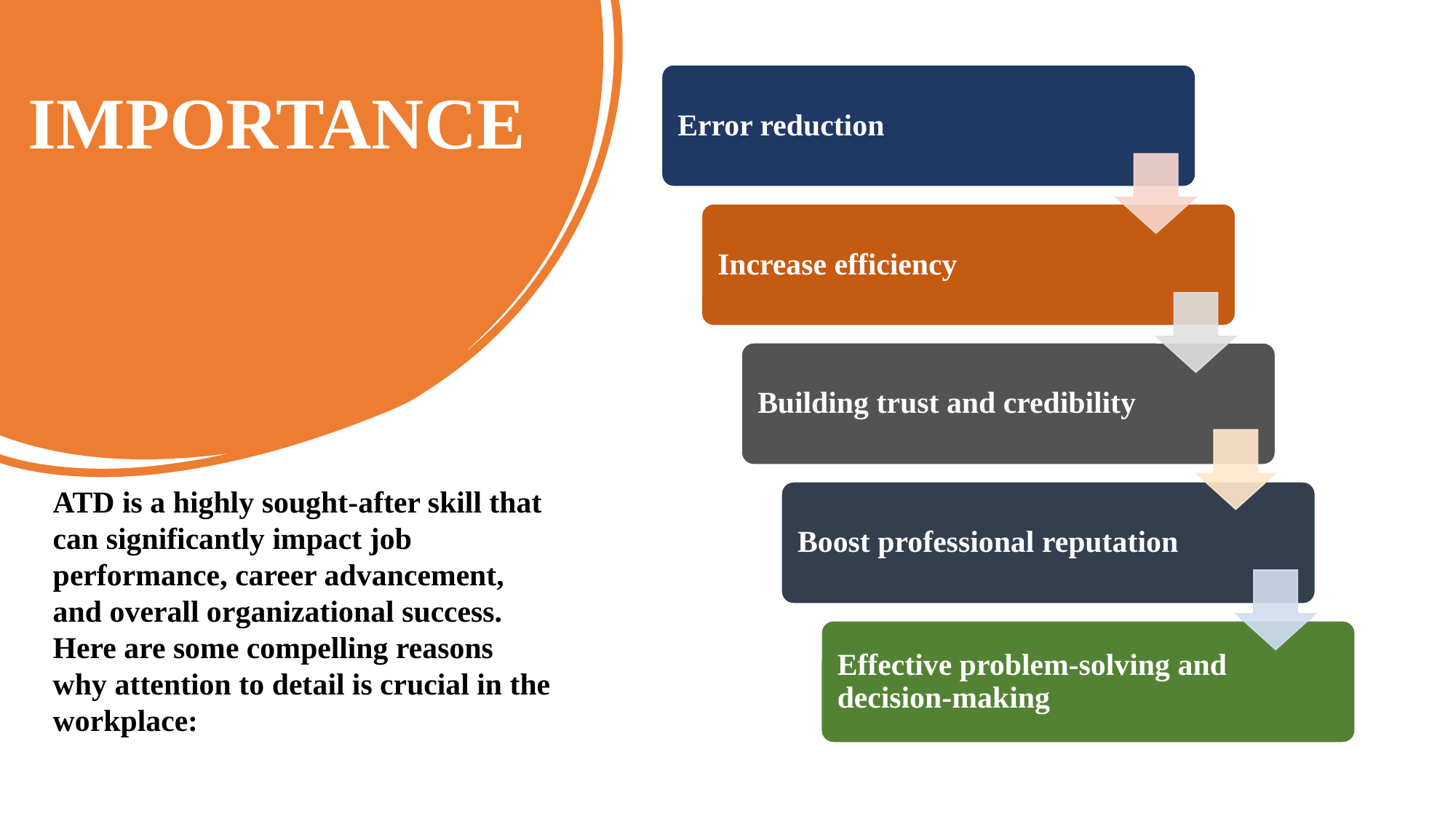

Error reduction
Increase efficiency
Building trust and credibility
Boost professional reputation
Effective problem-solving and decision-making

# IMPORTANCE
ATD is a highly sought-after skill that can significantly impact job performance, career advancement, and overall organizational success. Here are some compelling reasons why attention to detail is crucial in the workplace: